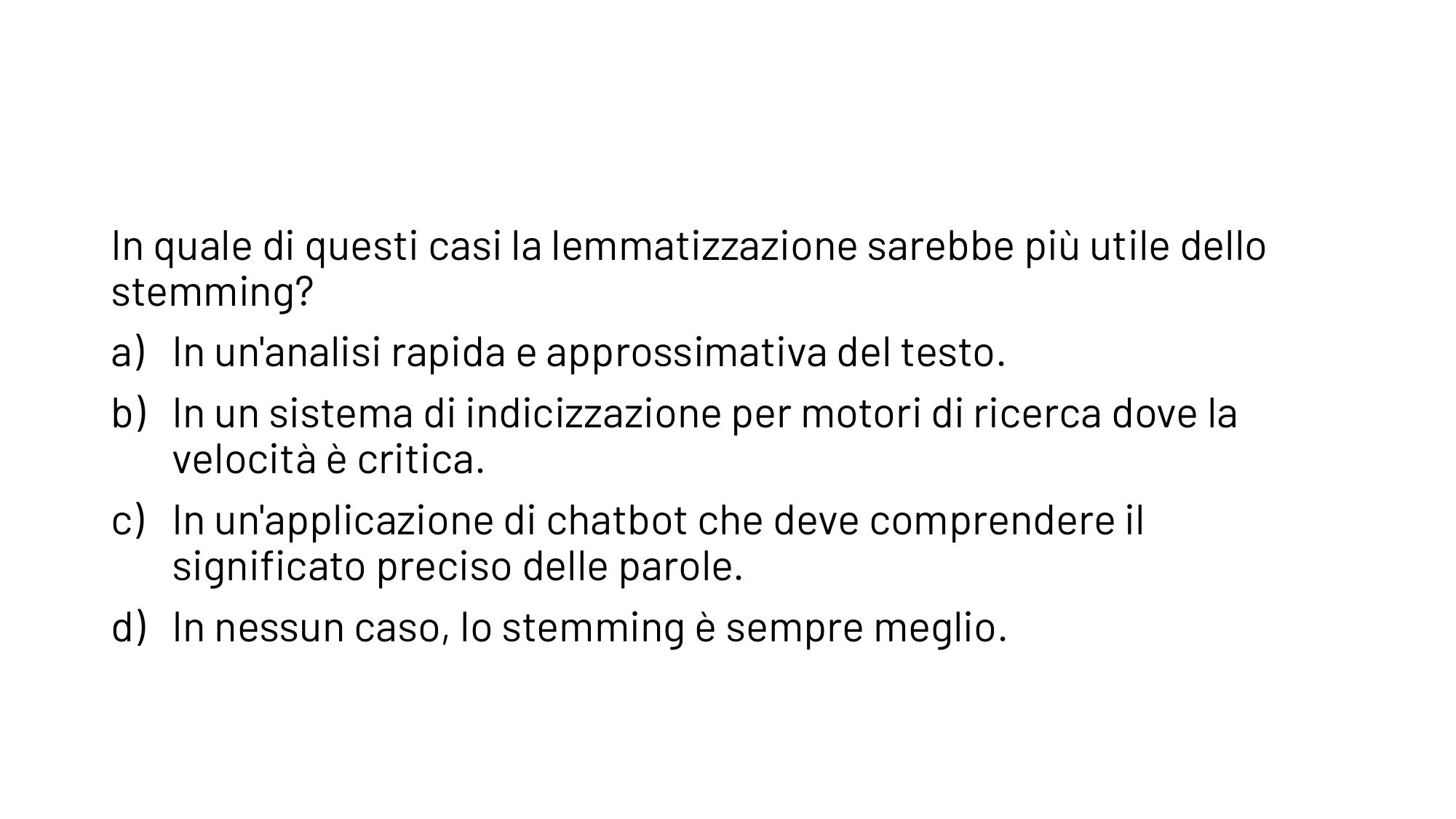

In quale di questi casi la lemmatizzazione sarebbe più utile dello stemming?
In un'analisi rapida e approssimativa del testo.
In un sistema di indicizzazione per motori di ricerca dove la velocità è critica.
In un'applicazione di chatbot che deve comprendere il significato preciso delle parole.
In nessun caso, lo stemming è sempre meglio.